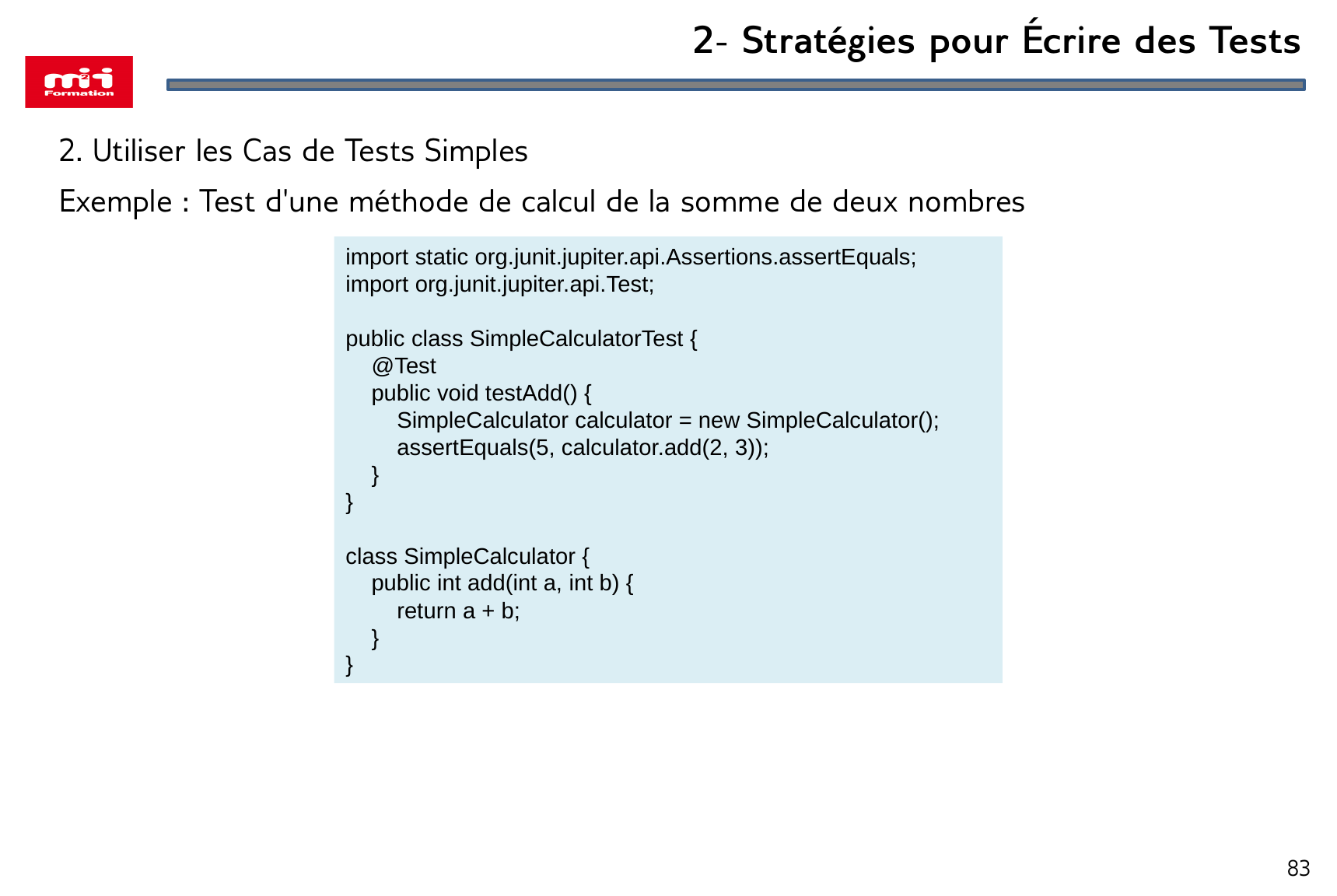

2- Stratégies pour Écrire des Tests
2. Utiliser les Cas de Tests Simples
Exemple : Test d'une méthode de calcul de la somme de deux nombres
import static org.junit.jupiter.api.Assertions.assertEquals;
import org.junit.jupiter.api.Test;

public class SimpleCalculatorTest {
    @Test
    public void testAdd() {
        SimpleCalculator calculator = new SimpleCalculator();
        assertEquals(5, calculator.add(2, 3));
    }
}

class SimpleCalculator {
    public int add(int a, int b) {
        return a + b;
    }
}
83